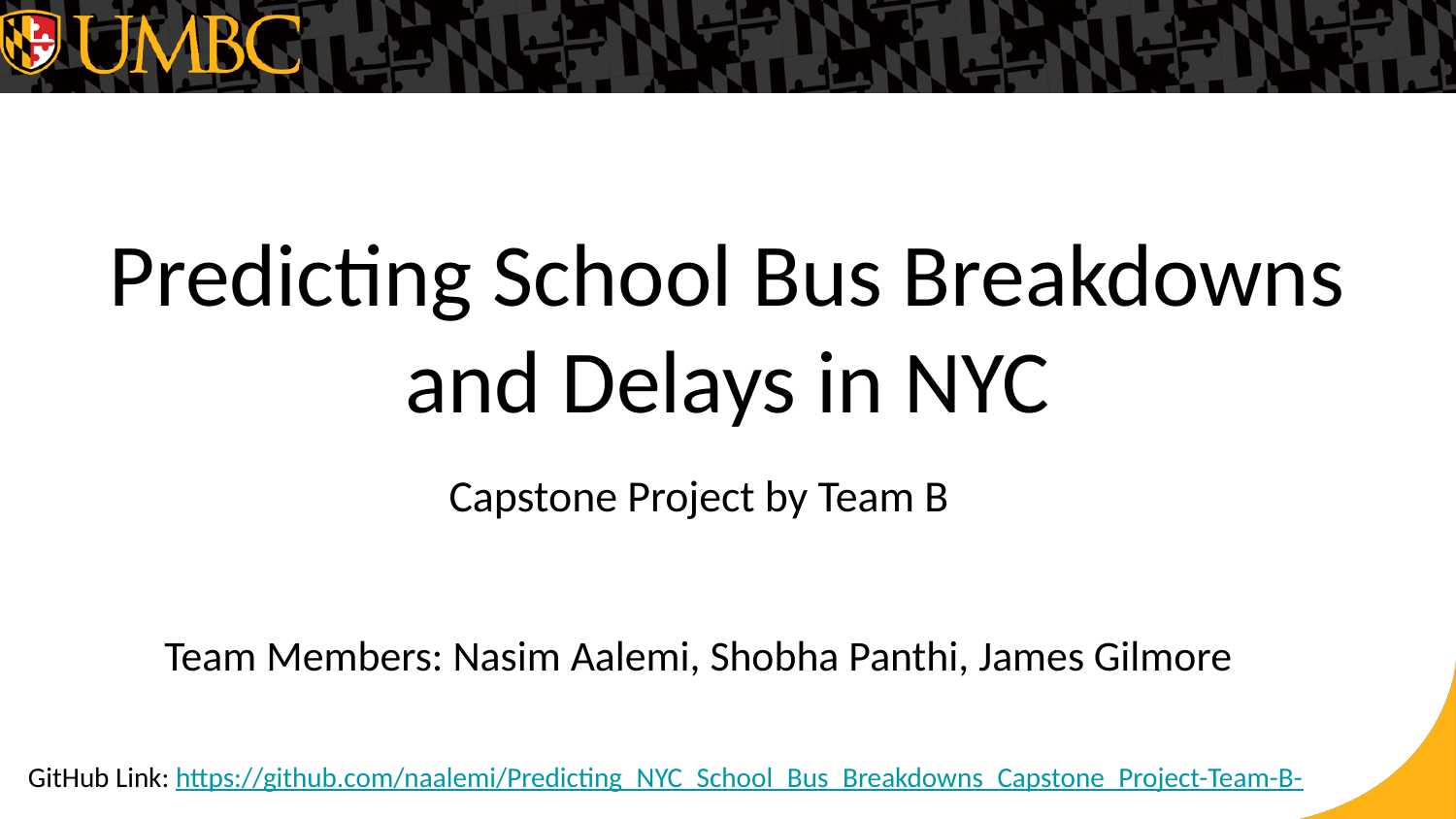

# Predicting School Bus Breakdowns and Delays in NYC
Capstone Project by Team B

Team Members: Nasim Aalemi, Shobha Panthi, James Gilmore
GitHub Link: https://github.com/naalemi/Predicting_NYC_School_Bus_Breakdowns_Capstone_Project-Team-B-